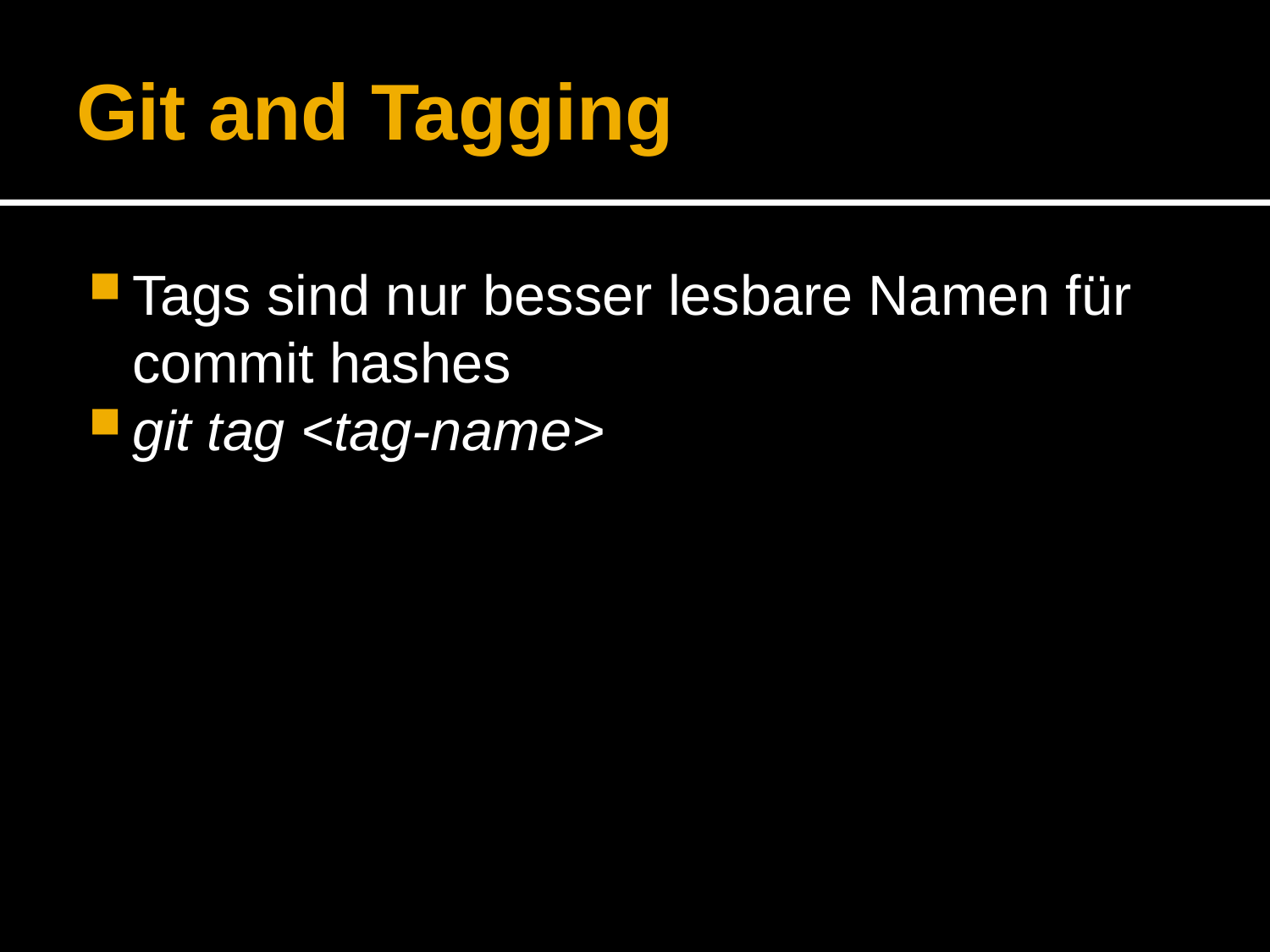

# Git and Tagging
Tags sind nur besser lesbare Namen für commit hashes
git tag <tag-name>